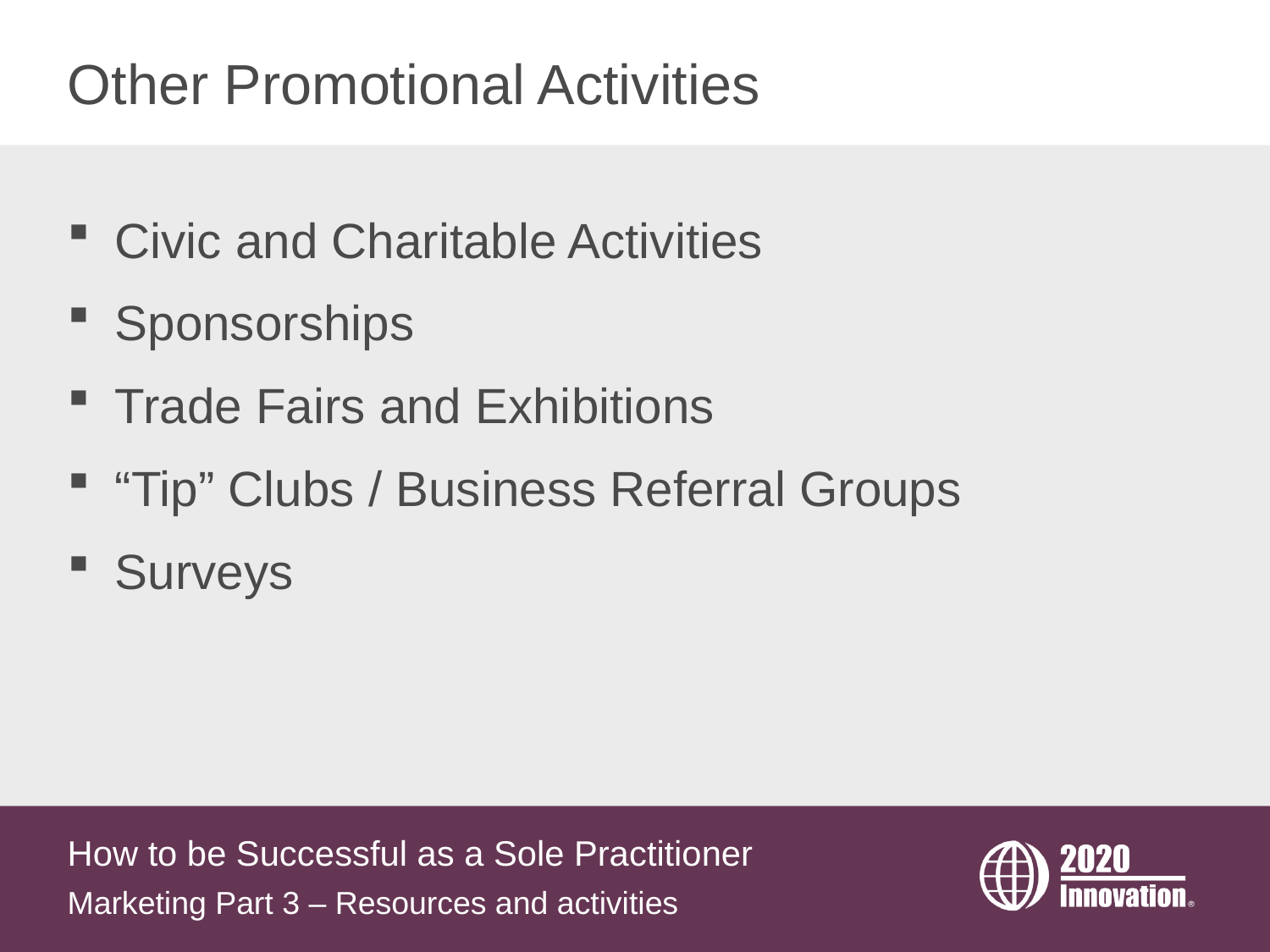

# Other Promotional Activities
Civic and Charitable Activities
Sponsorships
Trade Fairs and Exhibitions
“Tip” Clubs / Business Referral Groups
Surveys